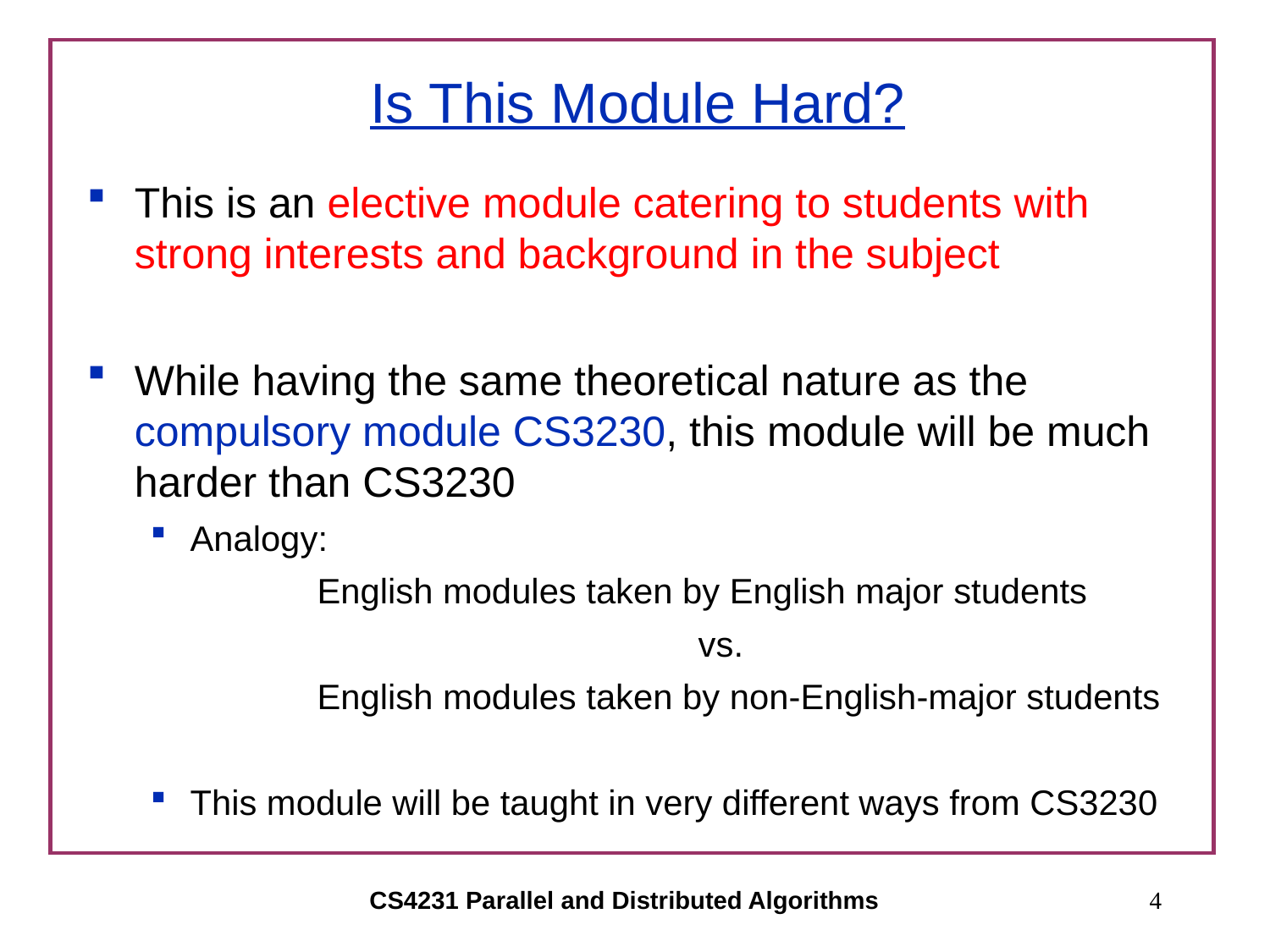

# Is This Module Hard?
This is an elective module catering to students with strong interests and background in the subject

While having the same theoretical nature as the compulsory module CS3230, this module will be much harder than CS3230
Analogy:
		English modules taken by English major students
					vs.
		English modules taken by non-English-major students

This module will be taught in very different ways from CS3230
CS4231 Parallel and Distributed Algorithms
4